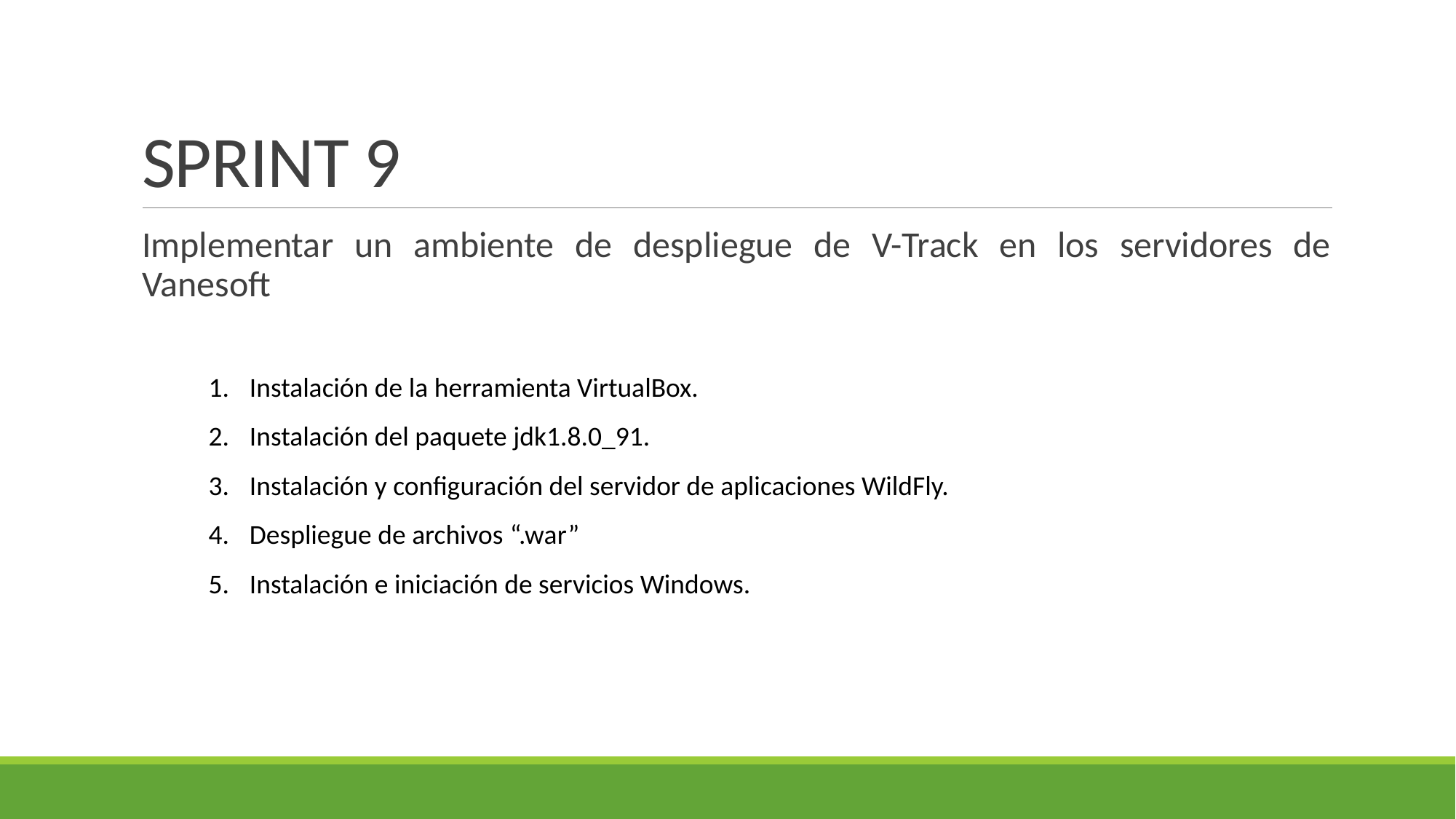

# SPRINT 9
Implementar un ambiente de despliegue de V-Track en los servidores de Vanesoft

Instalación de la herramienta VirtualBox.
Instalación del paquete jdk1.8.0_91.
Instalación y configuración del servidor de aplicaciones WildFly.
Despliegue de archivos “.war”
Instalación e iniciación de servicios Windows.